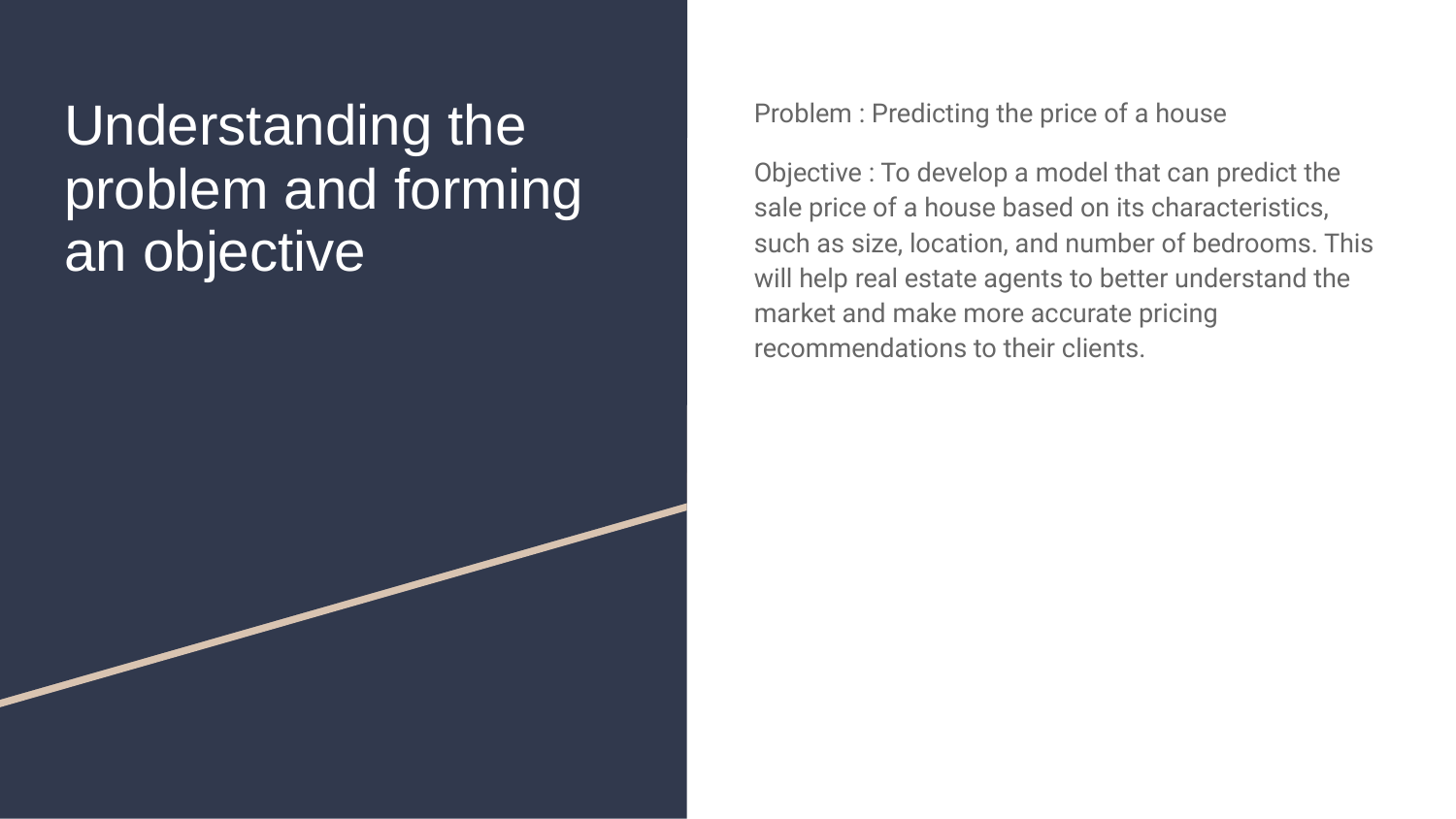

# Understanding the problem and forming an objective
Problem : Predicting the price of a house
Objective : To develop a model that can predict the sale price of a house based on its characteristics, such as size, location, and number of bedrooms. This will help real estate agents to better understand the market and make more accurate pricing recommendations to their clients.